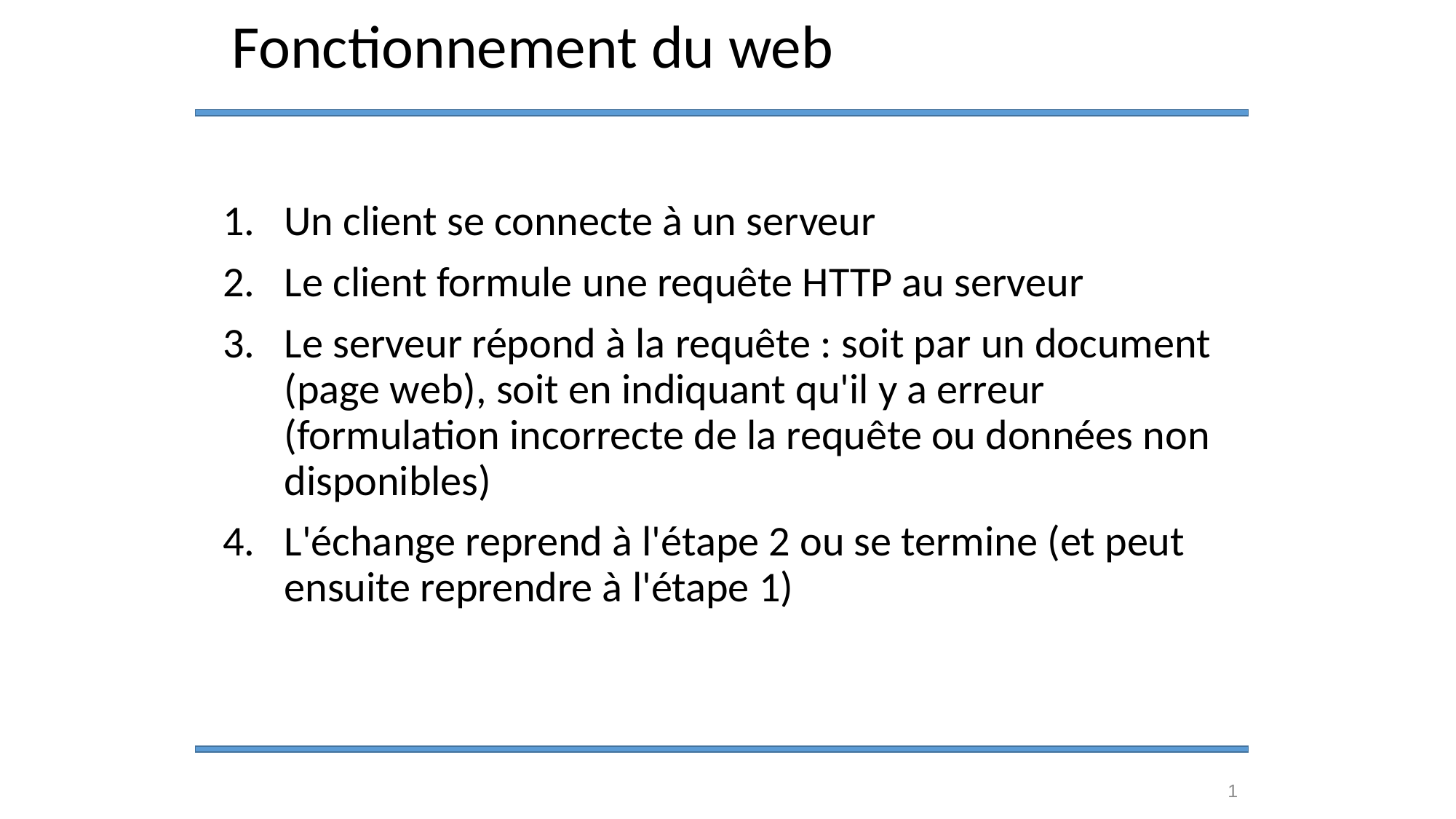

# Fonctionnement du web

Un client se connecte à un serveur
Le client formule une requête HTTP au serveur
Le serveur répond à la requête : soit par un document (page web), soit en indiquant qu'il y a erreur (formulation incorrecte de la requête ou données non disponibles)
L'échange reprend à l'étape 2 ou se termine (et peut ensuite reprendre à l'étape 1)

1